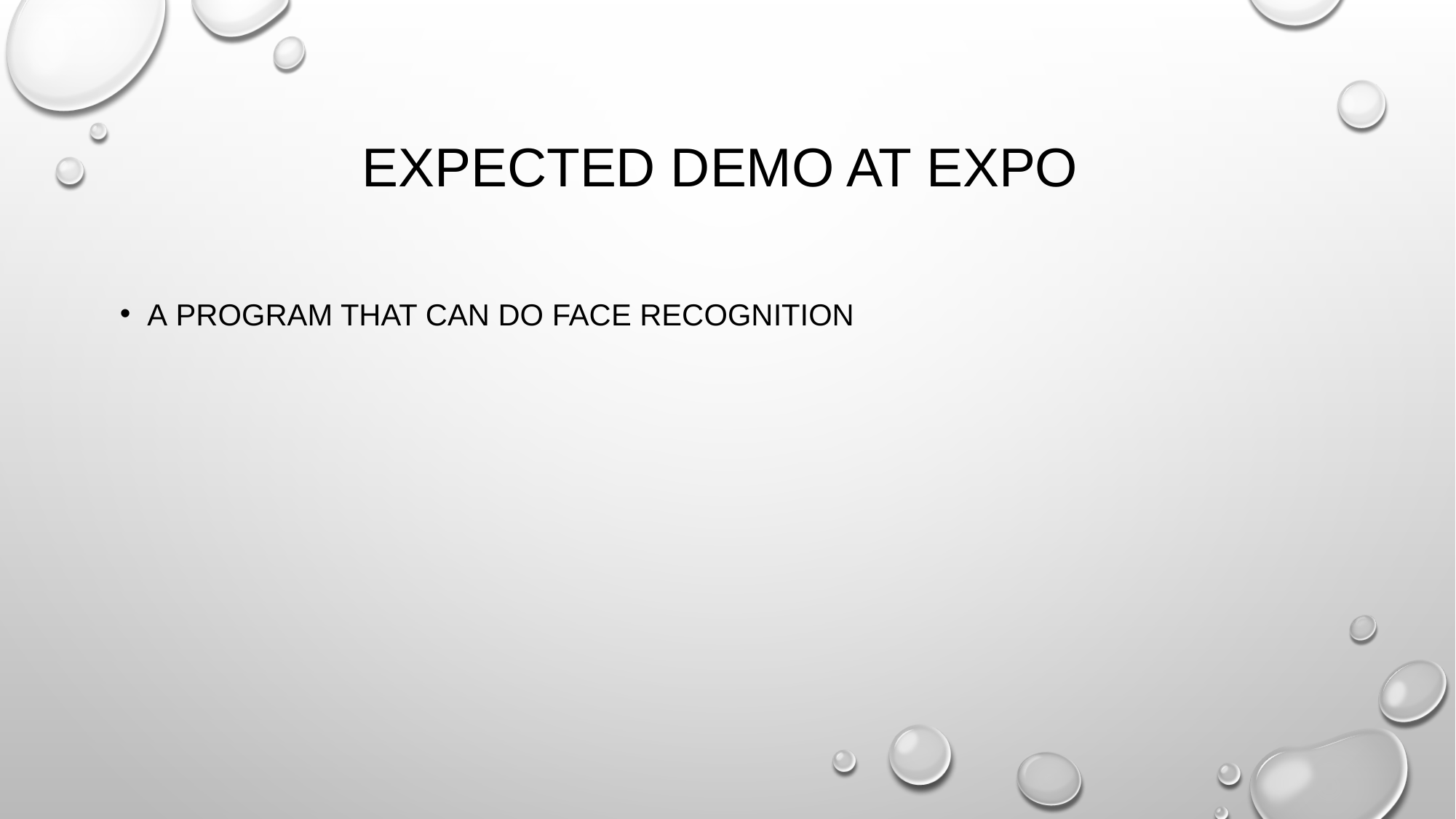

# Expected Demo at Expo
A program that can do Face recognition